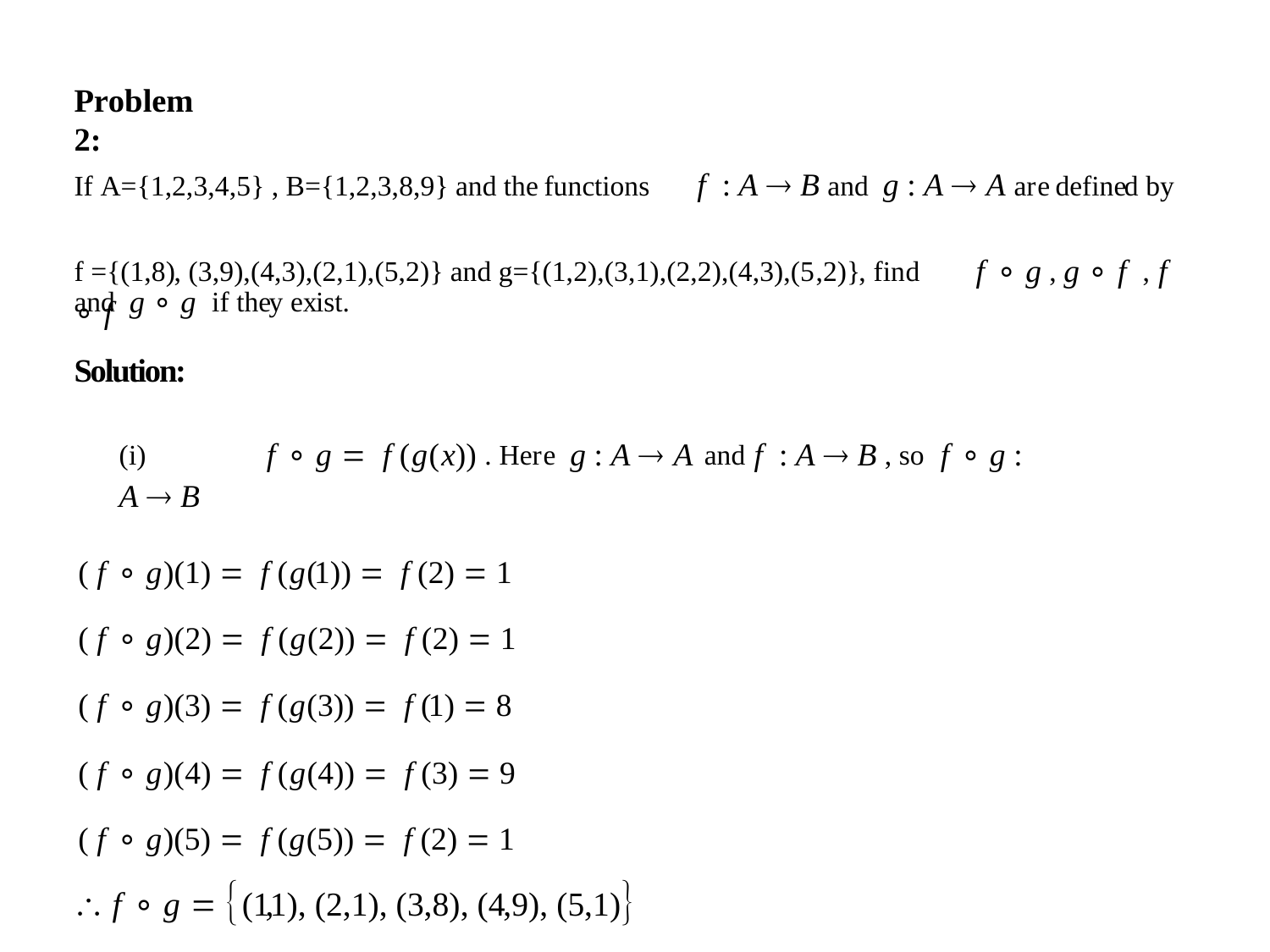

Problem 2:
# If A={1,2,3,4,5} , B={1,2,3,8,9} and the functions	f  : A → B and  g : A → A are defined by
f ={(1,8), (3,9),(4,3),(2,1),(5,2)} and g={(1,2),(3,1),(2,2),(4,3),(5,2)}, find	f ∘ g , g ∘ f  , f ∘ f
and  g ∘ g  if they exist.
Solution:
(i)	f ∘ g =  f (g(x)) . Here  g : A → A and	f  : A → B , so  f ∘ g : A → B

( f ∘ g)(1) =  f (g(1)) =  f (2) = 1
( f ∘ g)(2) =  f (g(2)) =  f (2) = 1
( f ∘ g)(3) =  f (g(3)) =  f (1) = 8
( f ∘ g)(4) =  f (g(4)) =  f (3) = 9
( f ∘ g)(5) =  f (g(5)) =  f (2) = 1
∴ f ∘ g = {(1,1), (2,1), (3,8), (4,9), (5,1)}